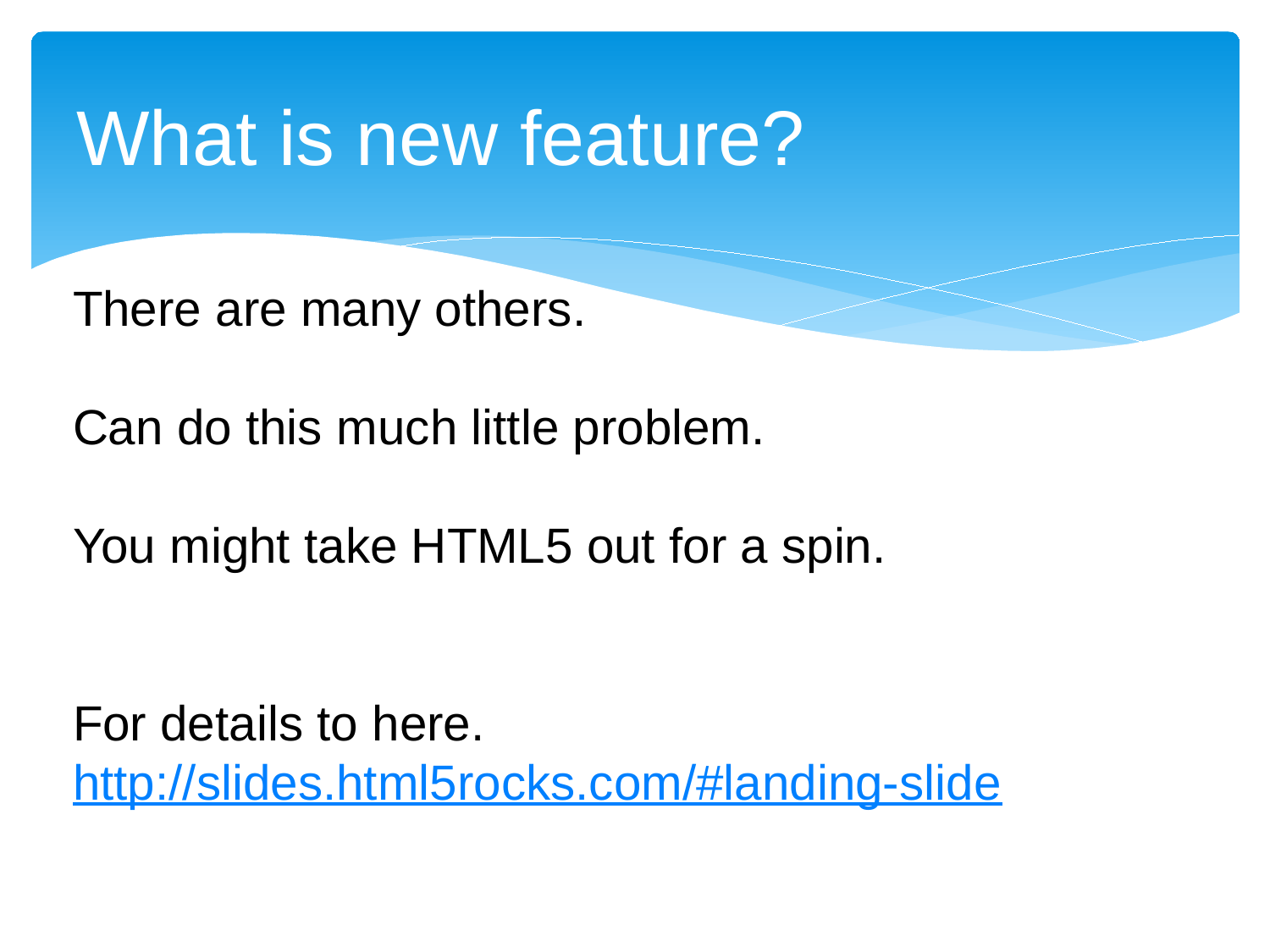

# What is new feature?
There are many others.

Can do this much little problem.

You might take HTML5 out for a spin.

For details to here.
http://slides.html5rocks.com/#landing-slide